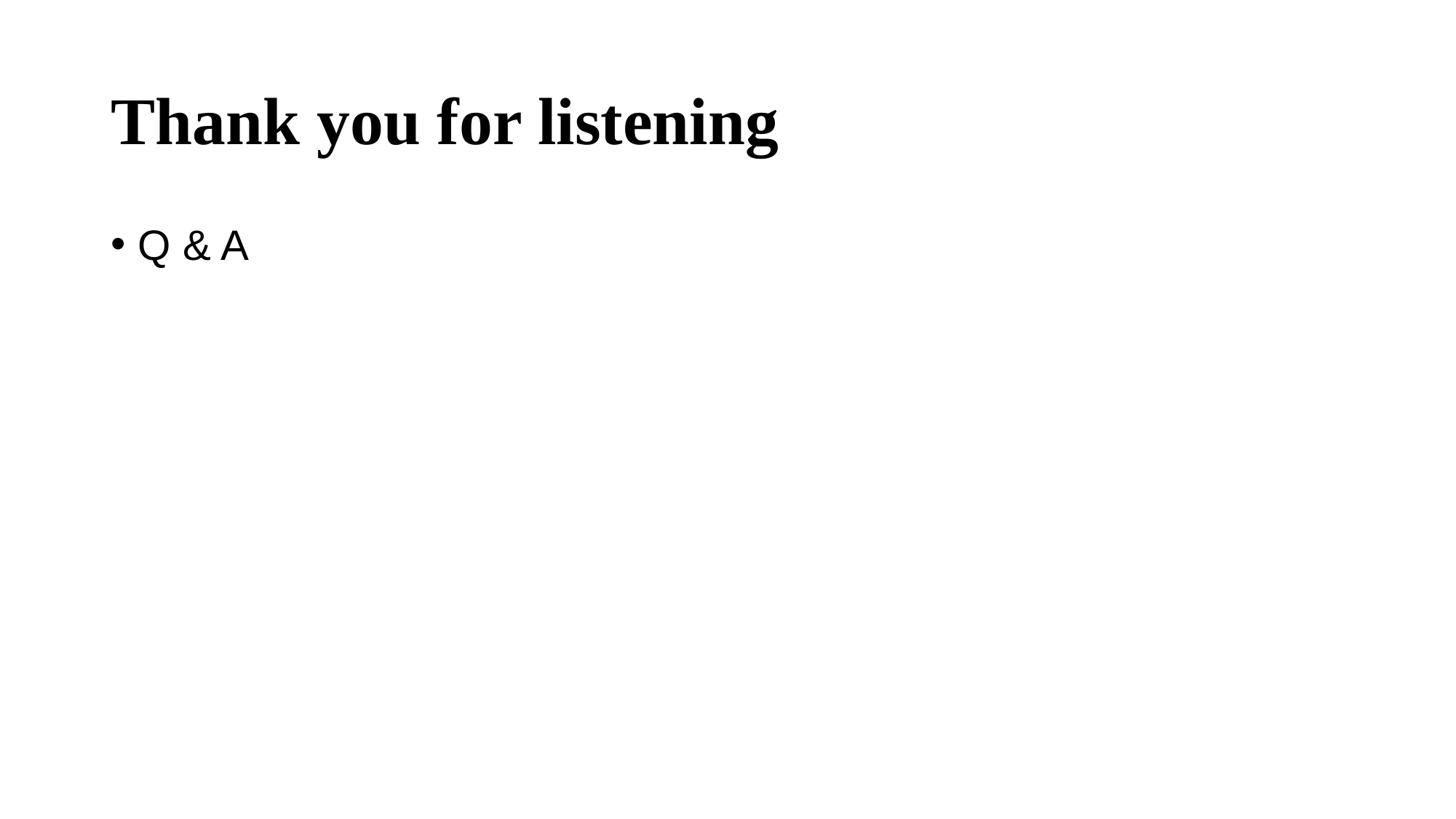

# Thank you for listening
Q & A